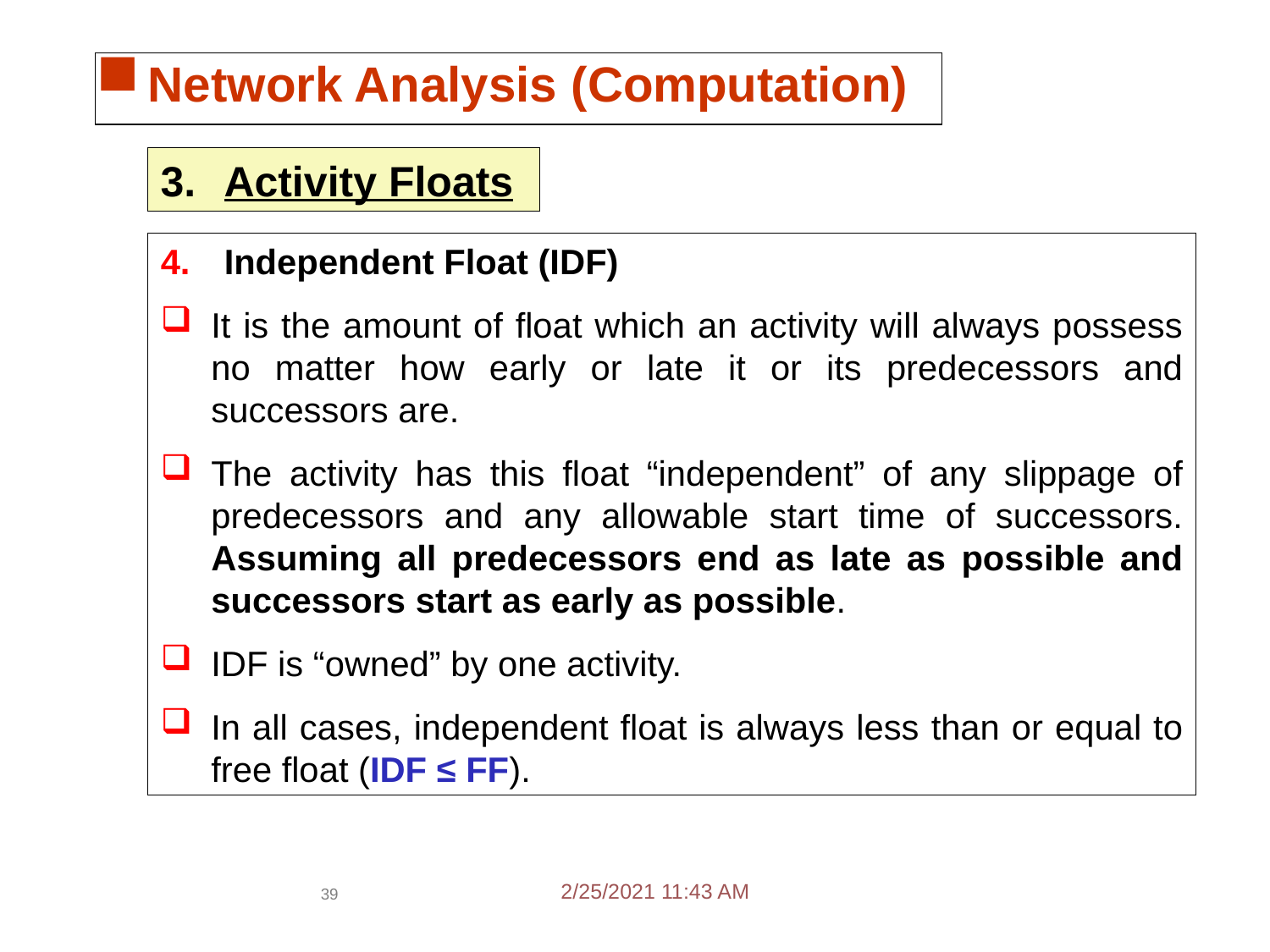

Network Analysis (Computation)
Activity Floats
Independent Float (IDF)

It is the amount of float which an activity will always possess no matter how early or late it or its predecessors and successors are.

The activity has this float “independent” of any slippage of predecessors and any allowable start time of successors. Assuming all predecessors end as late as possible and successors start as early as possible.

IDF is “owned” by one activity.

In all cases, independent float is always less than or equal to free float (IDF ≤ FF).
2/25/2021 11:43 AM
39